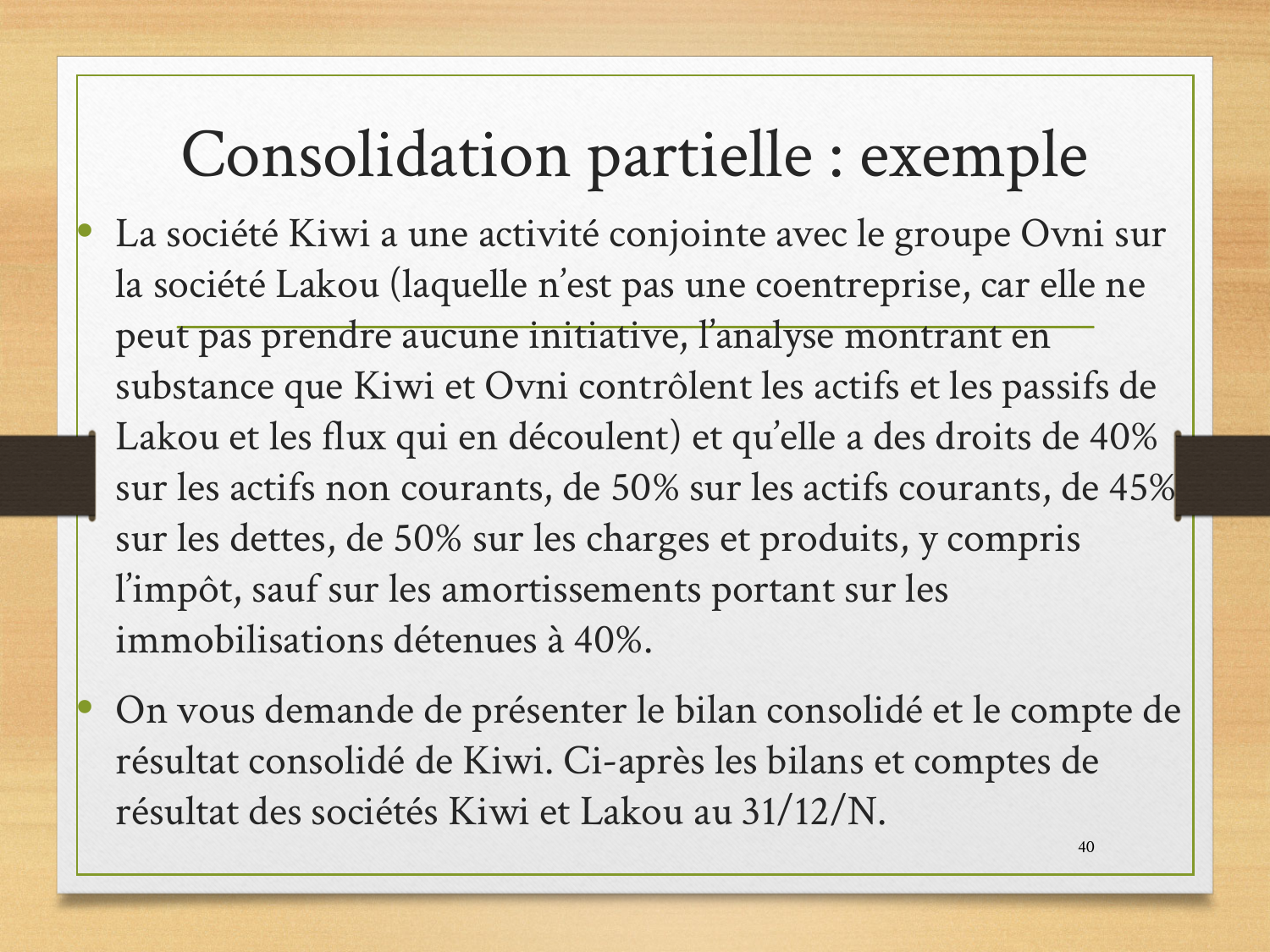

# Consolidation partielle : exemple
La société Kiwi a une activité conjointe avec le groupe Ovni sur la société Lakou (laquelle n’est pas une coentreprise, car elle ne peut pas prendre aucune initiative, l’analyse montrant en substance que Kiwi et Ovni contrôlent les actifs et les passifs de Lakou et les flux qui en découlent) et qu’elle a des droits de 40% sur les actifs non courants, de 50% sur les actifs courants, de 45% sur les dettes, de 50% sur les charges et produits, y compris l’impôt, sauf sur les amortissements portant sur les immobilisations détenues à 40%.
On vous demande de présenter le bilan consolidé et le compte de résultat consolidé de Kiwi. Ci-après les bilans et comptes de résultat des sociétés Kiwi et Lakou au 31/12/N.
40